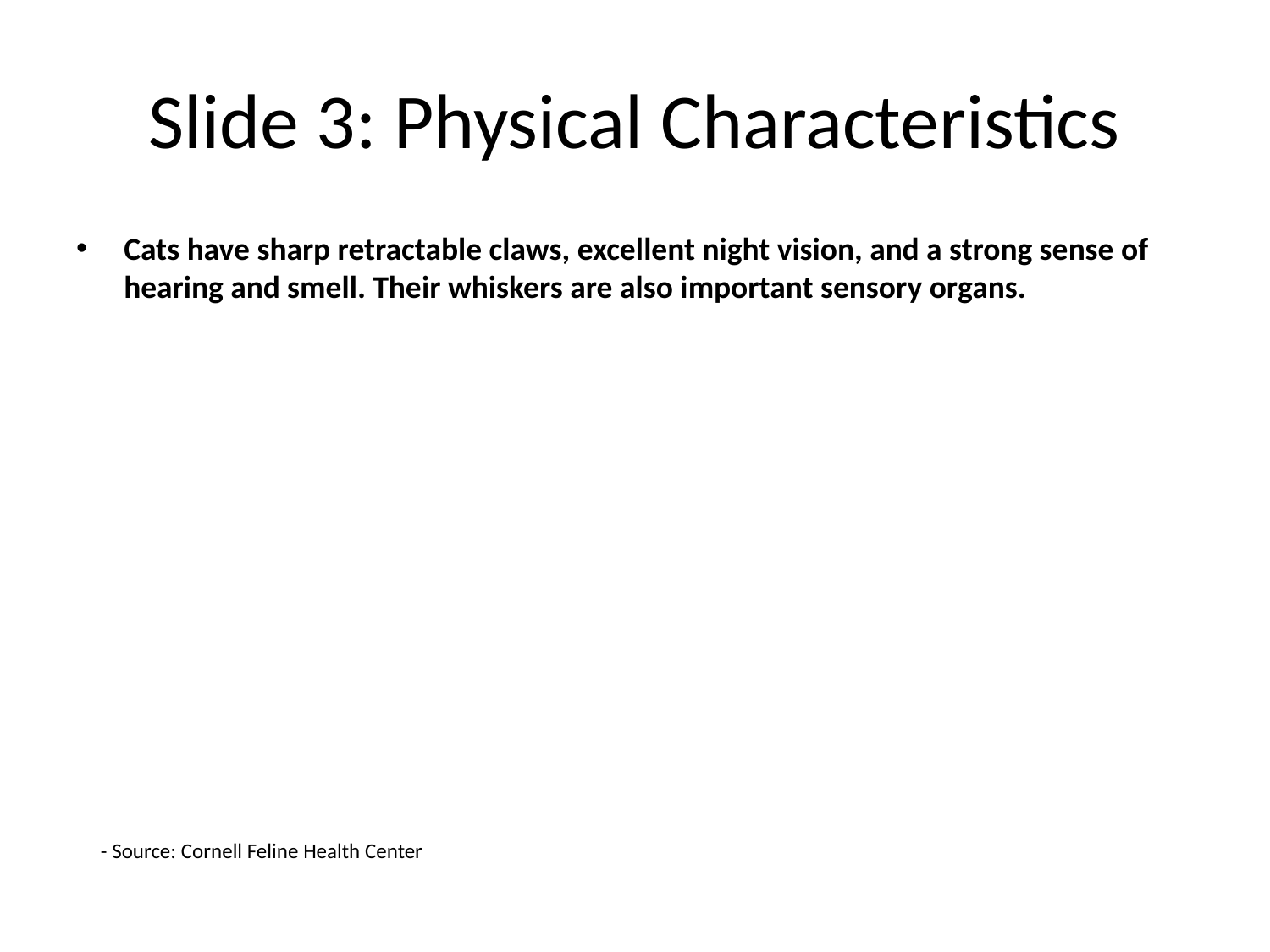

# Slide 3: Physical Characteristics
Cats have sharp retractable claws, excellent night vision, and a strong sense of hearing and smell. Their whiskers are also important sensory organs.

- Source: Cornell Feline Health Center